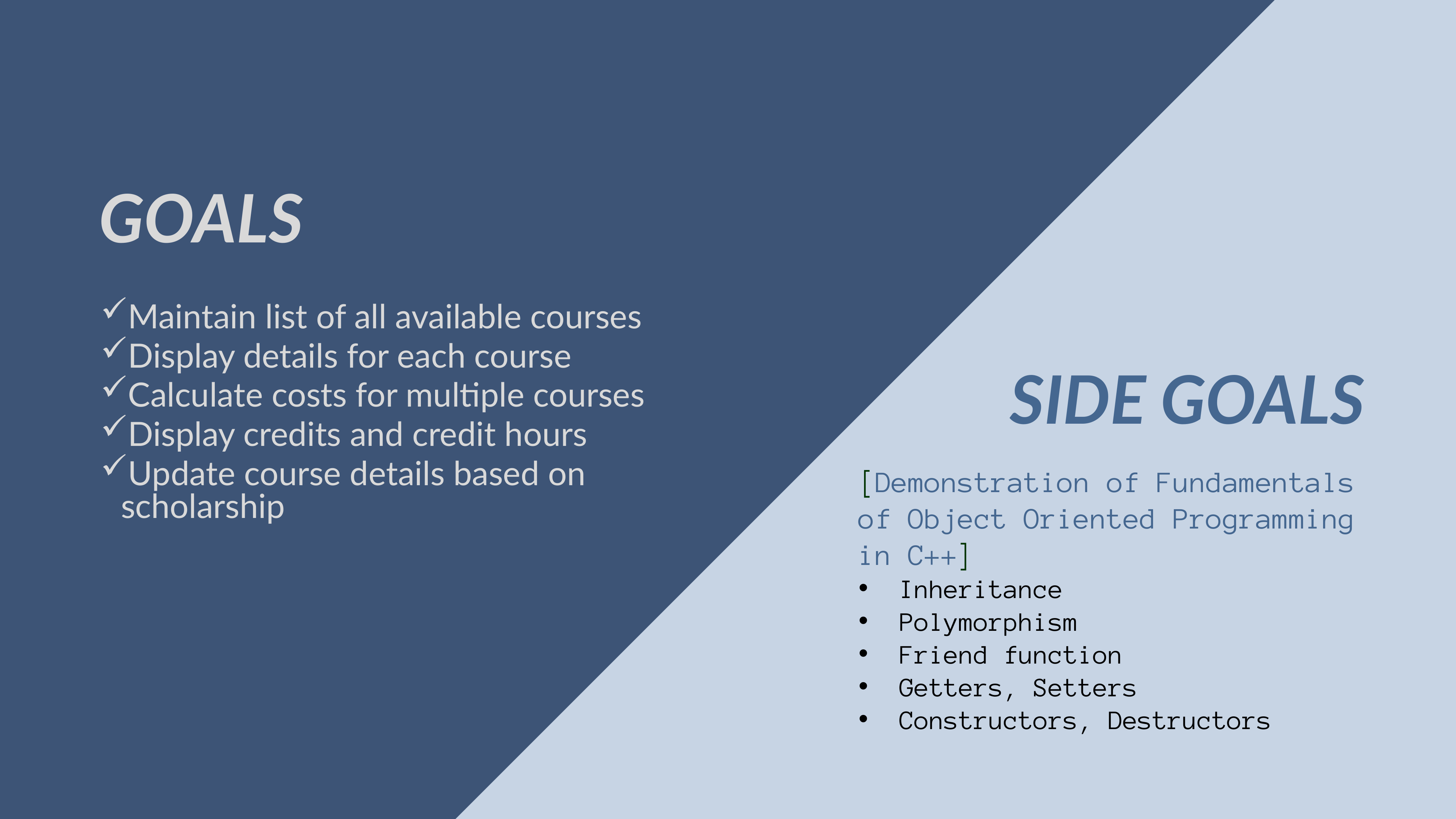

GOALS
Maintain list of all available courses
Display details for each course
Calculate costs for multiple courses
Display credits and credit hours
Update course details based on scholarship
[Demonstration of Fundamentals of Object Oriented Programming in C++]
Inheritance
Polymorphism
Friend function
Getters, Setters
Constructors, Destructors
SIDE GOALS